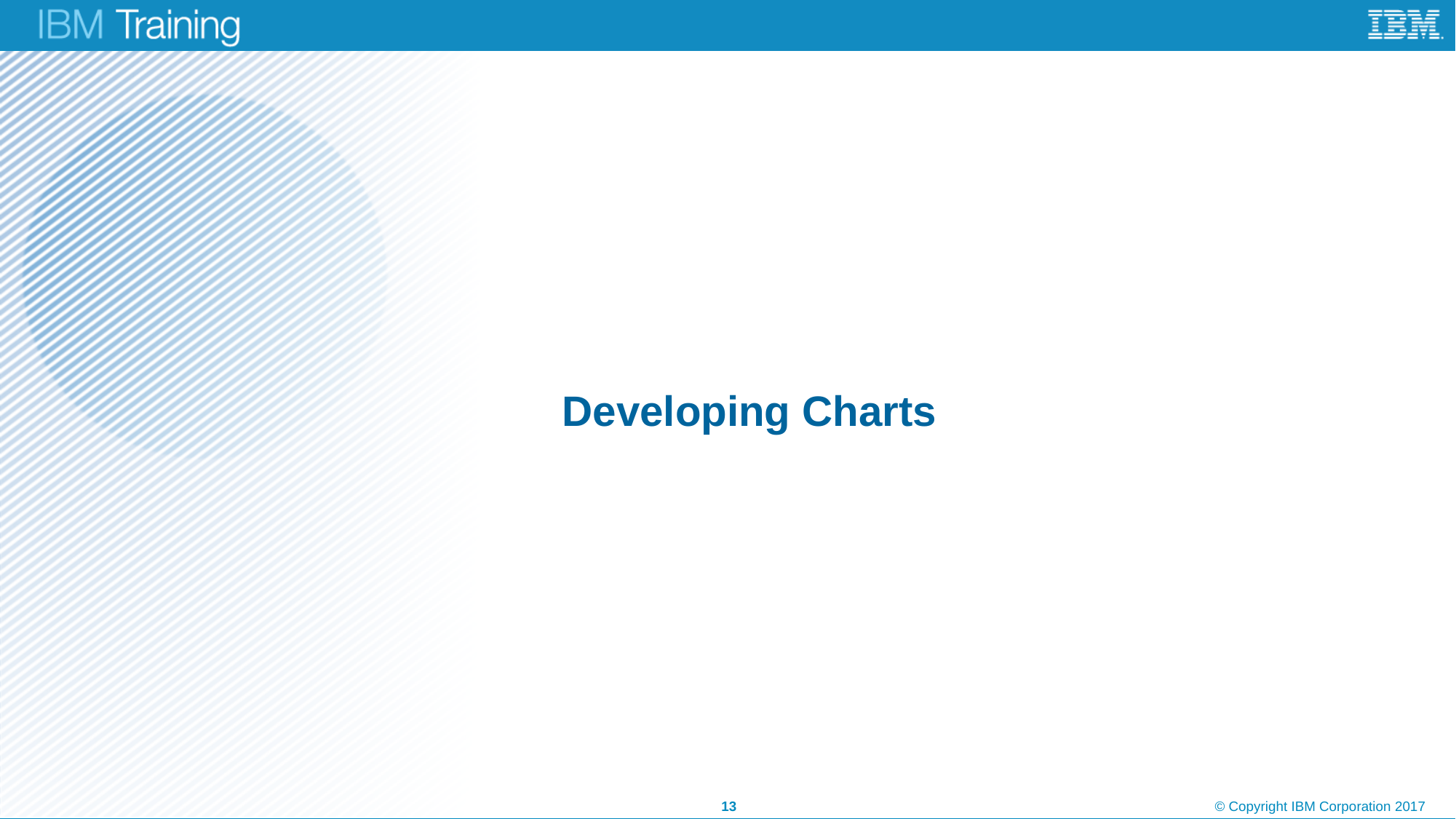

# Developing Charts

13
© Copyright IBM Corporation 2017